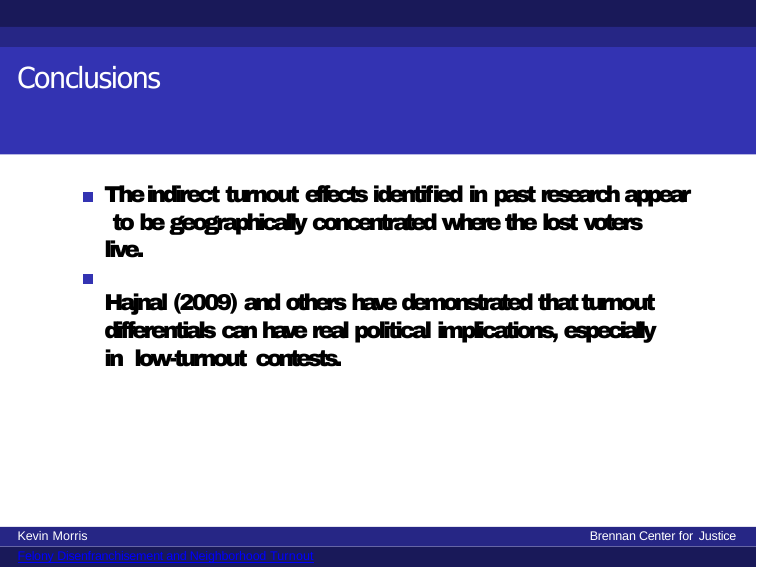

# Conclusions
The indirect turnout effects identified in past research appear  to be geographically concentrated where the lost voters live.
Hajnal (2009) and others have demonstrated that turnout  differentials can have real political implications, especially in  low-turnout contests.

Kevin Morris
Felony Disenfranchisement and Neighborhood Turnout
Brennan Center for Justice